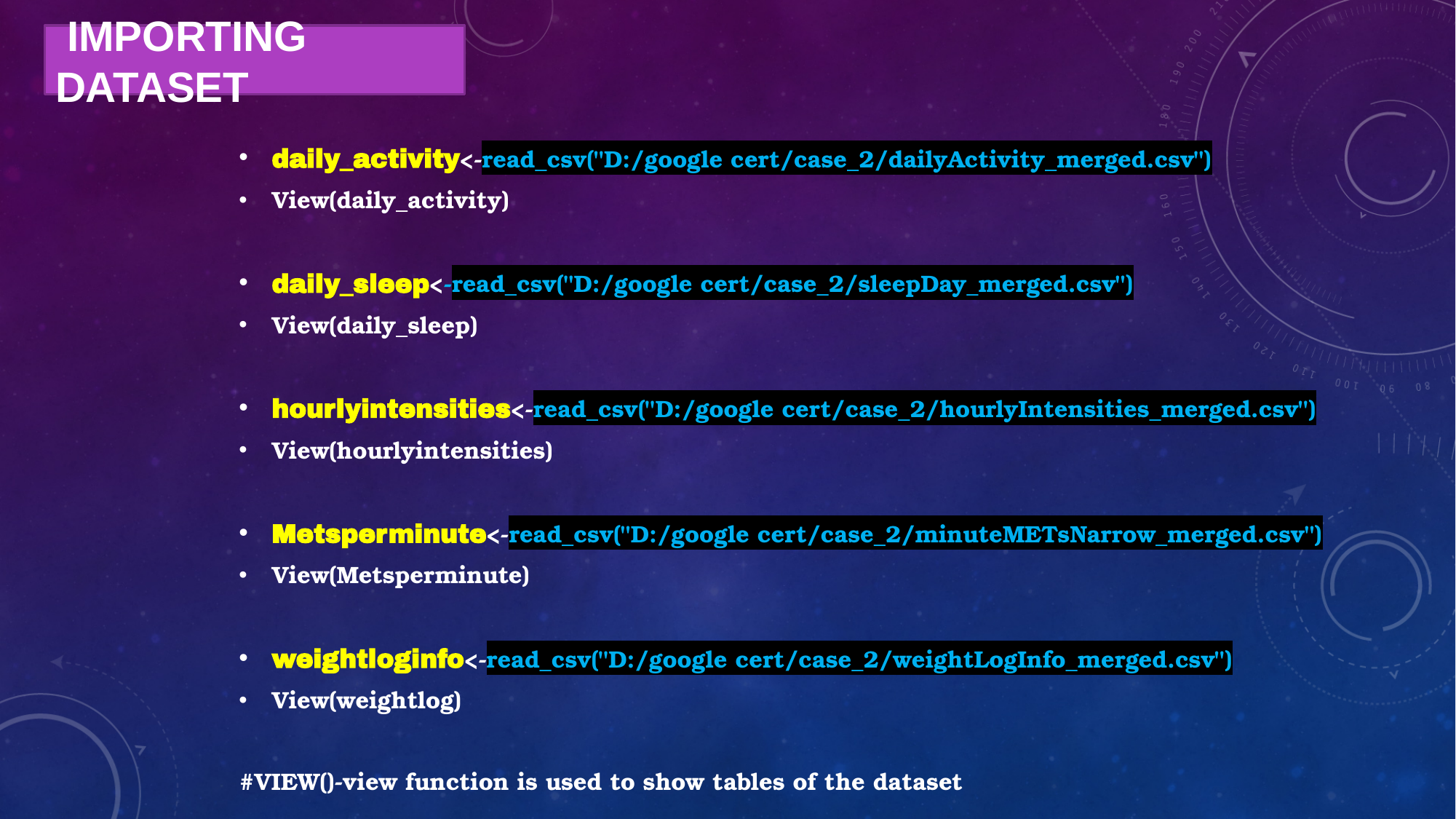

IMPORTING DATASET
daily_activity<-read_csv("D:/google cert/case_2/dailyActivity_merged.csv")
View(daily_activity)

daily_sleep<-read_csv("D:/google cert/case_2/sleepDay_merged.csv")
View(daily_sleep)

hourlyintensities<-read_csv("D:/google cert/case_2/hourlyIntensities_merged.csv")
View(hourlyintensities)

Metsperminute<-read_csv("D:/google cert/case_2/minuteMETsNarrow_merged.csv")
View(Metsperminute)

weightloginfo<-read_csv("D:/google cert/case_2/weightLogInfo_merged.csv")
View(weightlog)

#VIEW()-view function is used to show tables of the dataset